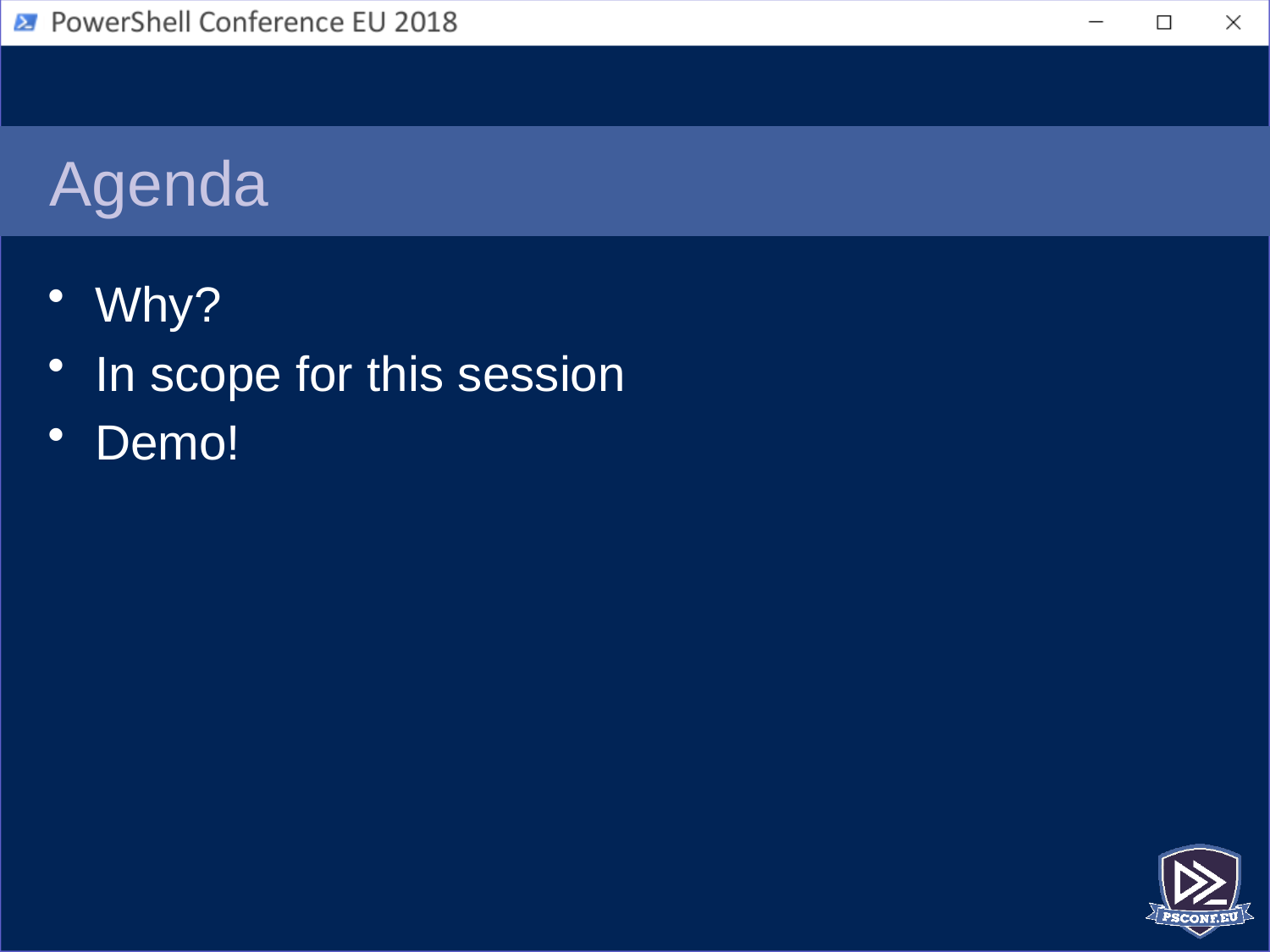

# Agenda
Why?
In scope for this session
Demo!